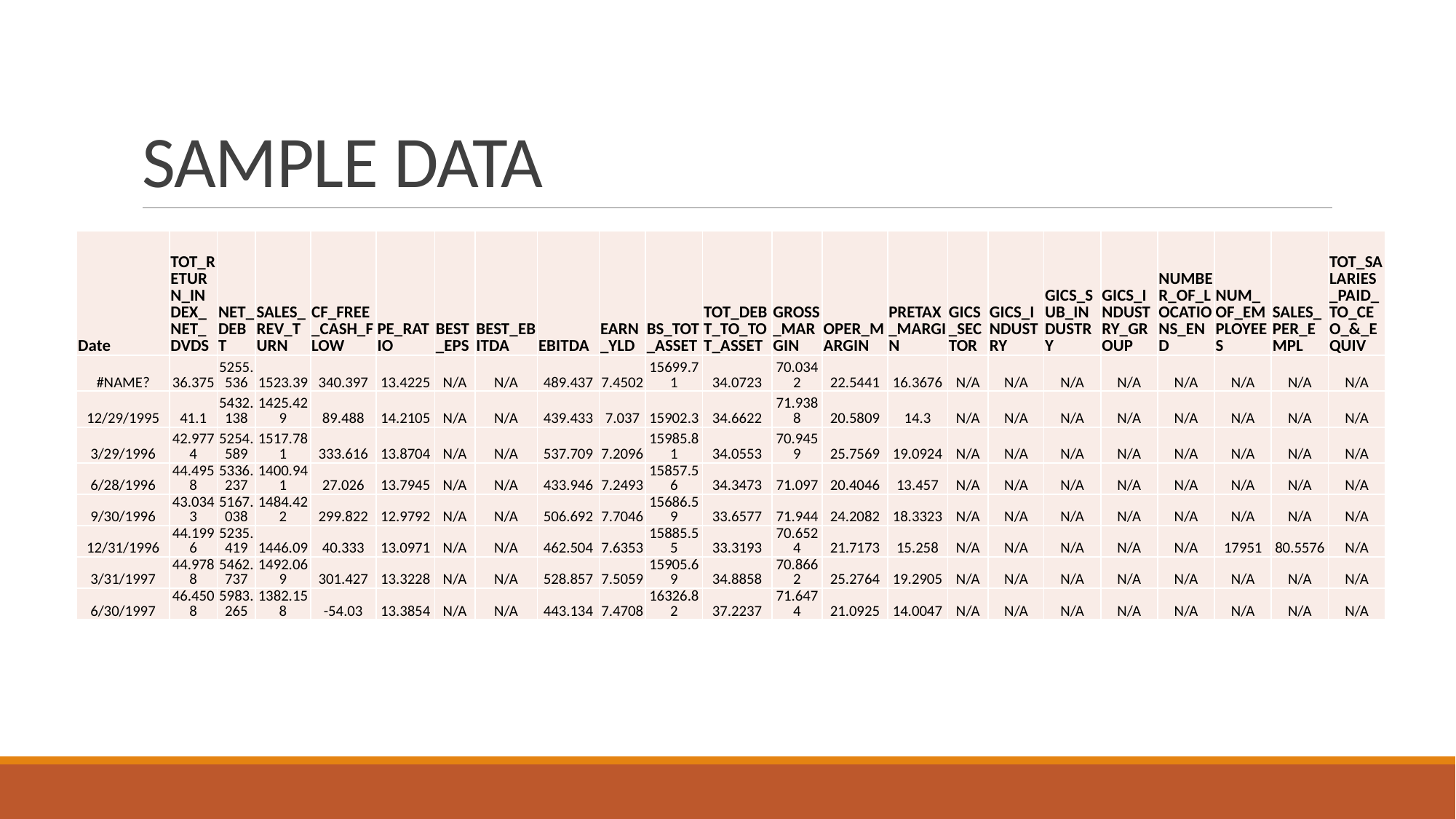

# SAMPLE DATA
| Date | TOT\_RETURN\_INDEX\_NET\_DVDS | NET\_DEBT | SALES\_REV\_TURN | CF\_FREE\_CASH\_FLOW | PE\_RATIO | BEST\_EPS | BEST\_EBITDA | EBITDA | EARN\_YLD | BS\_TOT\_ASSET | TOT\_DEBT\_TO\_TOT\_ASSET | GROSS\_MARGIN | OPER\_MARGIN | PRETAX\_MARGIN | GICS\_SECTOR | GICS\_INDUSTRY | GICS\_SUB\_INDUSTRY | GICS\_INDUSTRY\_GROUP | NUMBER\_OF\_LOCATIONS\_END | NUM\_OF\_EMPLOYEES | SALES\_PER\_EMPL | TOT\_SALARIES\_PAID\_TO\_CEO\_&\_EQUIV |
| --- | --- | --- | --- | --- | --- | --- | --- | --- | --- | --- | --- | --- | --- | --- | --- | --- | --- | --- | --- | --- | --- | --- |
| #NAME? | 36.375 | 5255.536 | 1523.39 | 340.397 | 13.4225 | N/A | N/A | 489.437 | 7.4502 | 15699.71 | 34.0723 | 70.0342 | 22.5441 | 16.3676 | N/A | N/A | N/A | N/A | N/A | N/A | N/A | N/A |
| 12/29/1995 | 41.1 | 5432.138 | 1425.429 | 89.488 | 14.2105 | N/A | N/A | 439.433 | 7.037 | 15902.3 | 34.6622 | 71.9388 | 20.5809 | 14.3 | N/A | N/A | N/A | N/A | N/A | N/A | N/A | N/A |
| 3/29/1996 | 42.9774 | 5254.589 | 1517.781 | 333.616 | 13.8704 | N/A | N/A | 537.709 | 7.2096 | 15985.81 | 34.0553 | 70.9459 | 25.7569 | 19.0924 | N/A | N/A | N/A | N/A | N/A | N/A | N/A | N/A |
| 6/28/1996 | 44.4958 | 5336.237 | 1400.941 | 27.026 | 13.7945 | N/A | N/A | 433.946 | 7.2493 | 15857.56 | 34.3473 | 71.097 | 20.4046 | 13.457 | N/A | N/A | N/A | N/A | N/A | N/A | N/A | N/A |
| 9/30/1996 | 43.0343 | 5167.038 | 1484.422 | 299.822 | 12.9792 | N/A | N/A | 506.692 | 7.7046 | 15686.59 | 33.6577 | 71.944 | 24.2082 | 18.3323 | N/A | N/A | N/A | N/A | N/A | N/A | N/A | N/A |
| 12/31/1996 | 44.1996 | 5235.419 | 1446.09 | 40.333 | 13.0971 | N/A | N/A | 462.504 | 7.6353 | 15885.55 | 33.3193 | 70.6524 | 21.7173 | 15.258 | N/A | N/A | N/A | N/A | N/A | 17951 | 80.5576 | N/A |
| 3/31/1997 | 44.9788 | 5462.737 | 1492.069 | 301.427 | 13.3228 | N/A | N/A | 528.857 | 7.5059 | 15905.69 | 34.8858 | 70.8662 | 25.2764 | 19.2905 | N/A | N/A | N/A | N/A | N/A | N/A | N/A | N/A |
| 6/30/1997 | 46.4508 | 5983.265 | 1382.158 | -54.03 | 13.3854 | N/A | N/A | 443.134 | 7.4708 | 16326.82 | 37.2237 | 71.6474 | 21.0925 | 14.0047 | N/A | N/A | N/A | N/A | N/A | N/A | N/A | N/A |